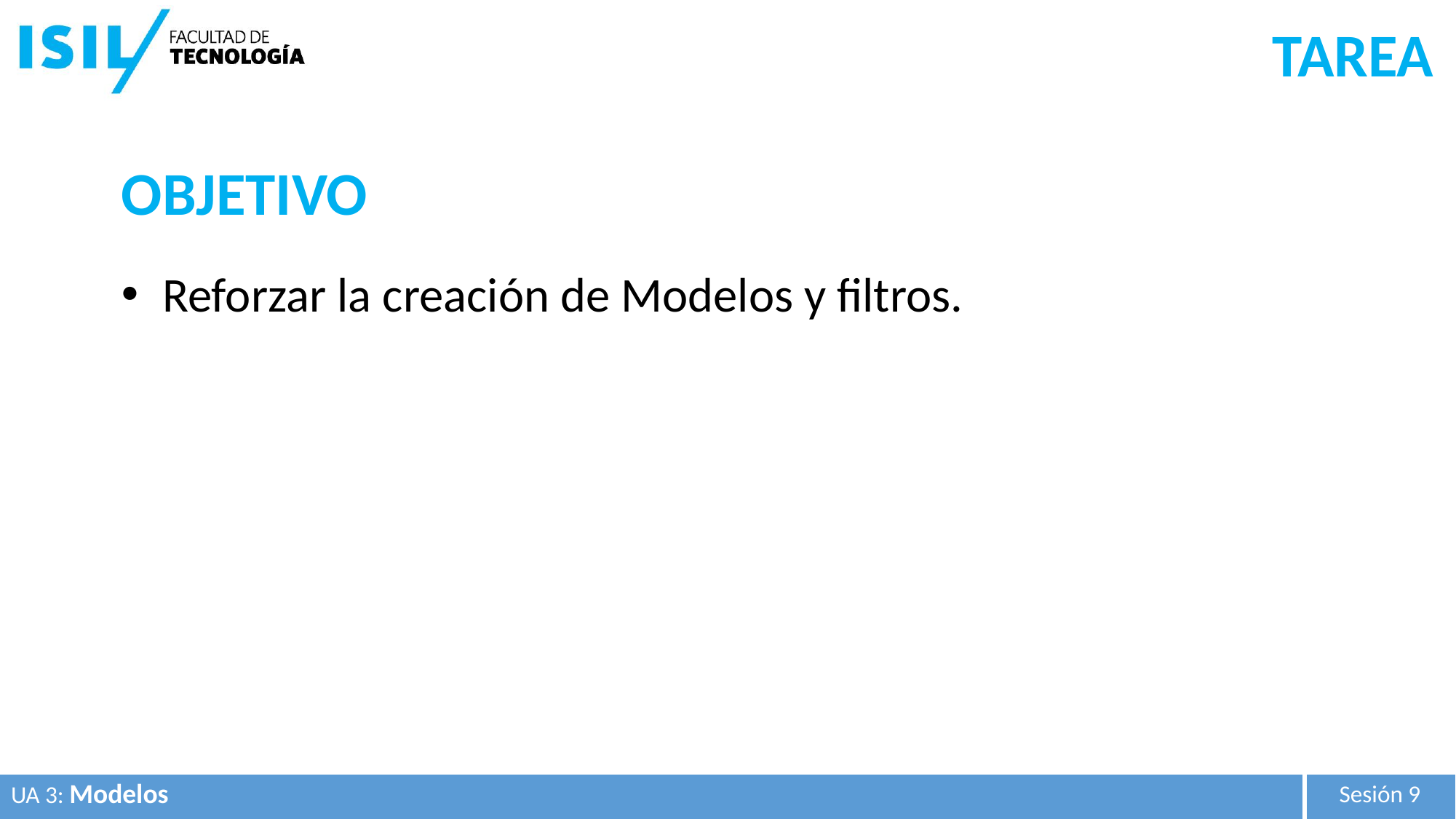

TAREA
OBJETIVO
Reforzar la creación de Modelos y filtros.

| UA 3: Modelos | Sesión 9 |
| --- | --- |